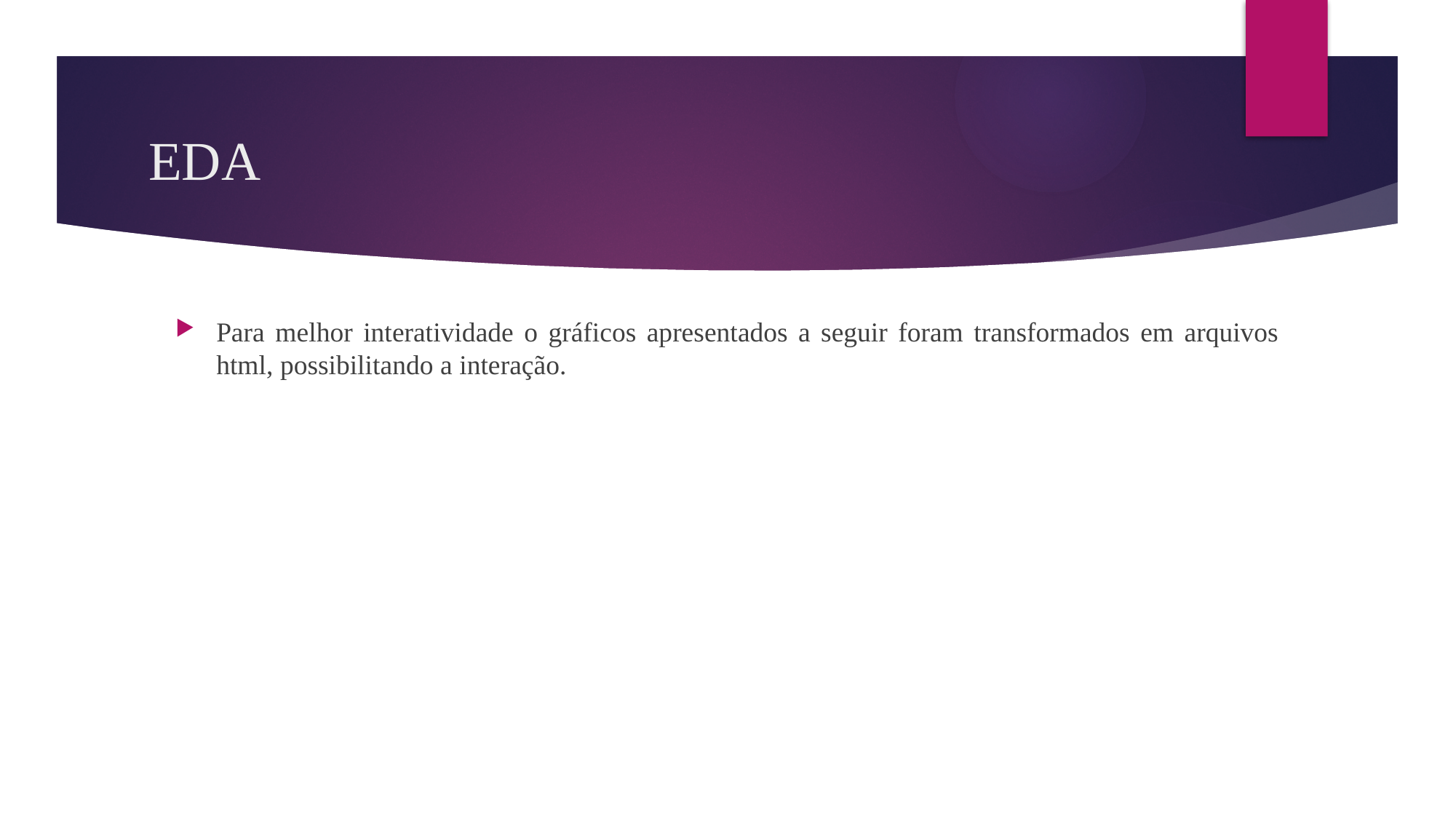

# EDA
Para melhor interatividade o gráficos apresentados a seguir foram transformados em arquivos html, possibilitando a interação.